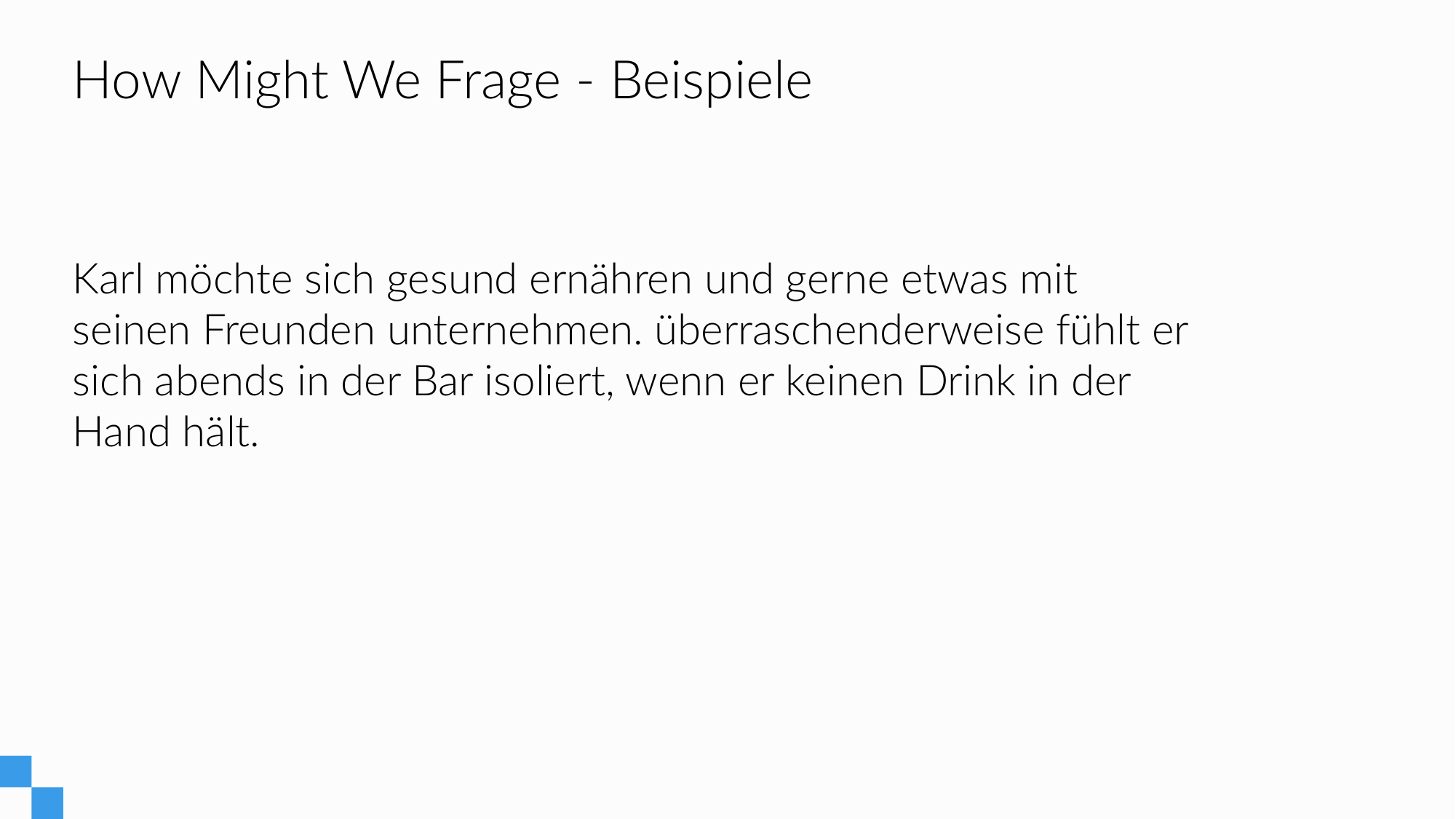

# How Might We Frage - Beispiele
Karl möchte sich gesund ernähren und gerne etwas mit seinen Freunden unternehmen. überraschenderweise fühlt er sich abends in der Bar isoliert, wenn er keinen Drink in der Hand hält.